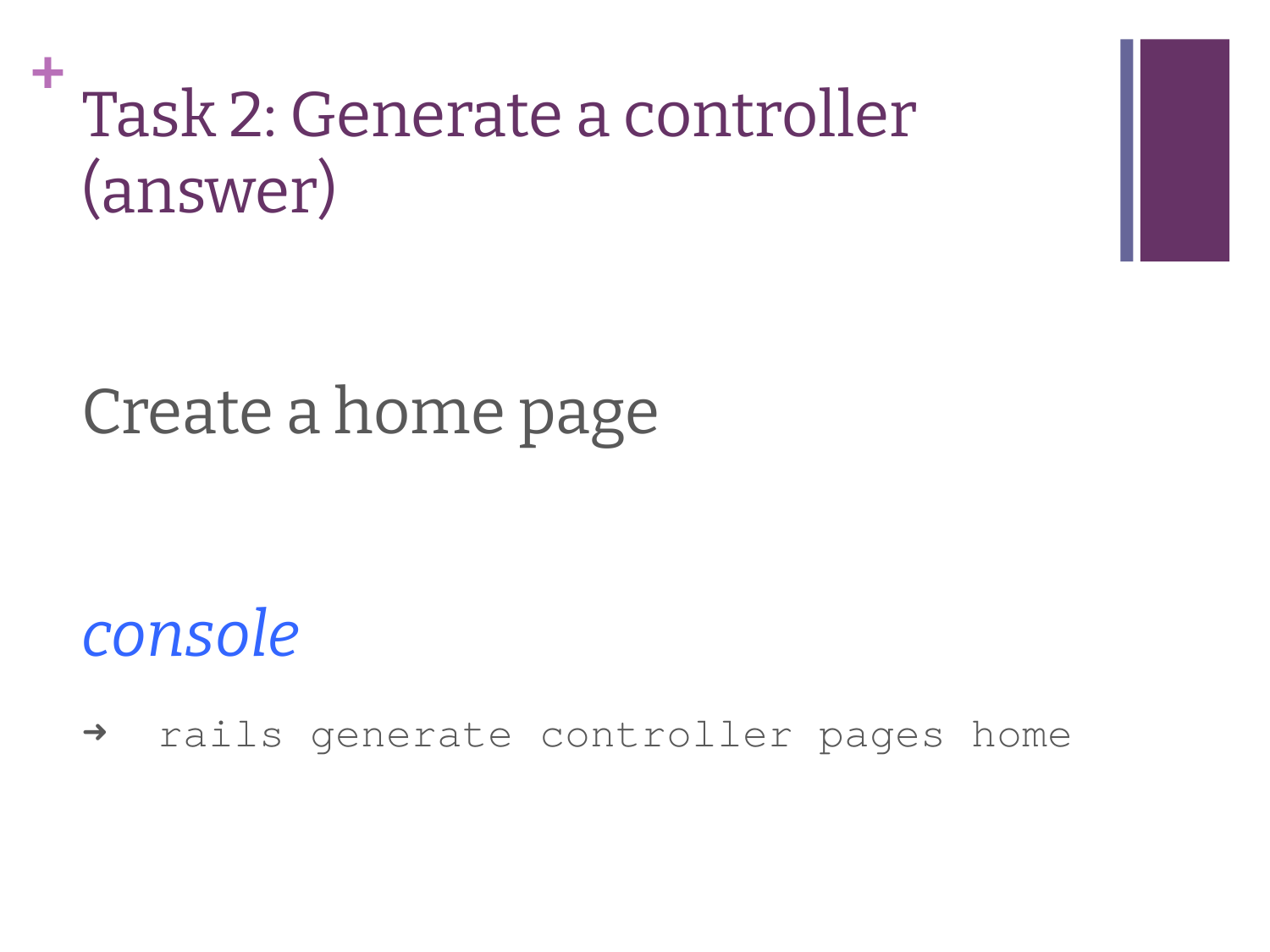

# Task 2: Generate a controller (answer)
Create a home page

console
➜  rails generate controller pages home